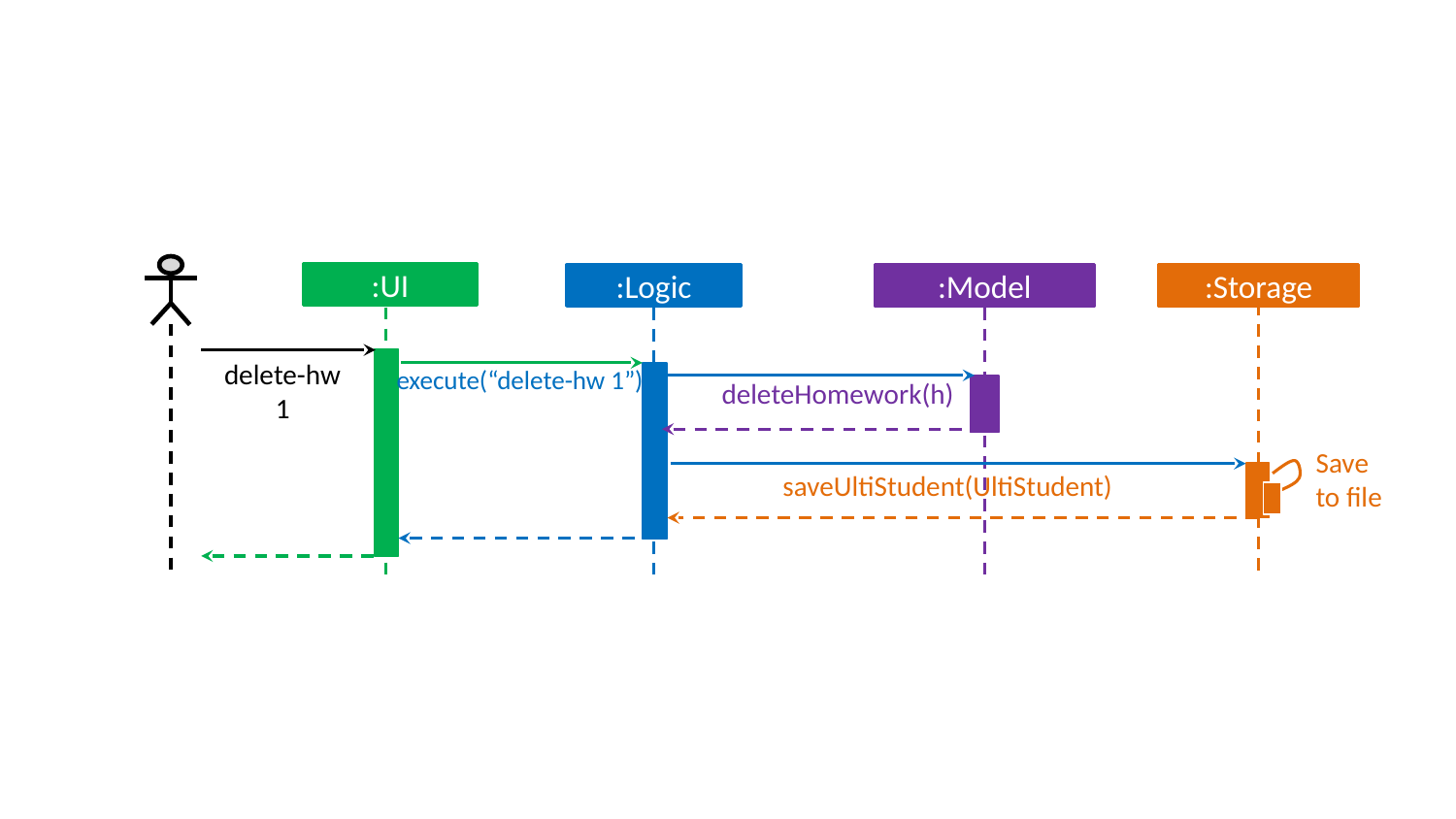

:UI
:Model
:Storage
:Logic

delete-hw 1

execute(“delete-hw 1”)

deleteHomework(h)
Save
to file

saveUltiStudent(UltiStudent)